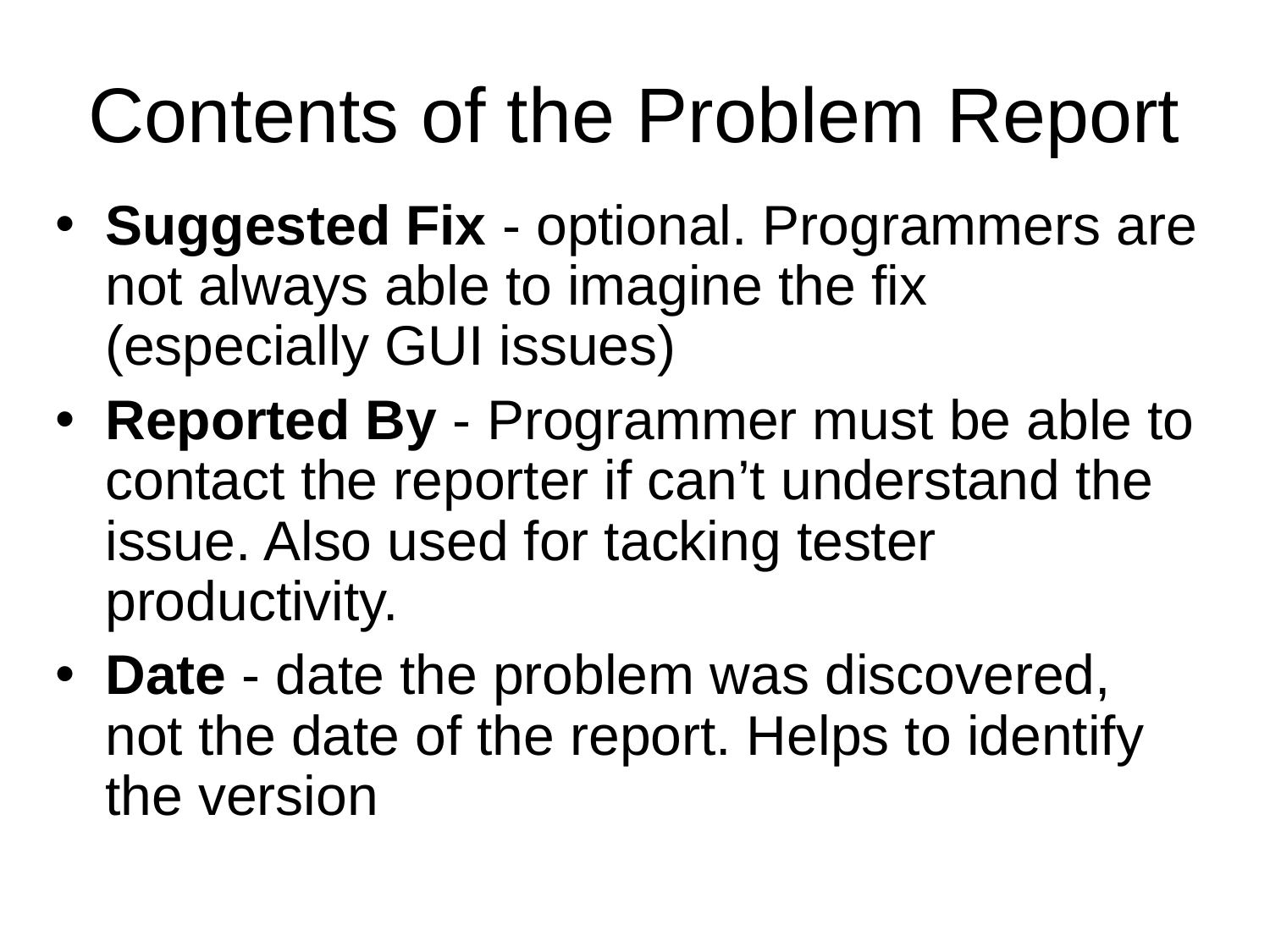

# Contents of the Problem Report
Suggested Fix - optional. Programmers are not always able to imagine the fix (especially GUI issues)
Reported By - Programmer must be able to contact the reporter if can’t understand the issue. Also used for tacking tester productivity.
Date - date the problem was discovered, not the date of the report. Helps to identify the version